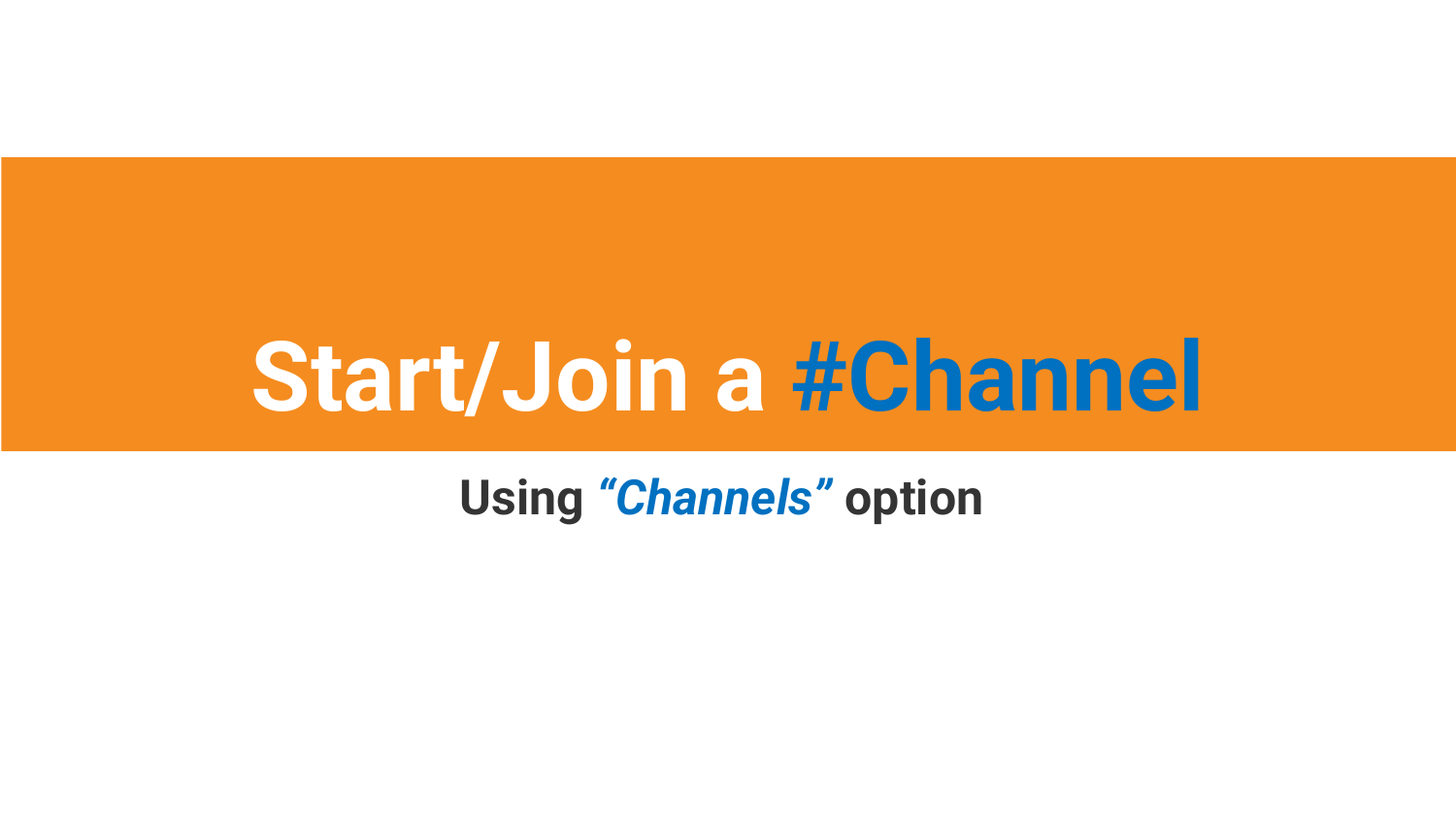

# Start/Join a #Channel
Using “Channels” option